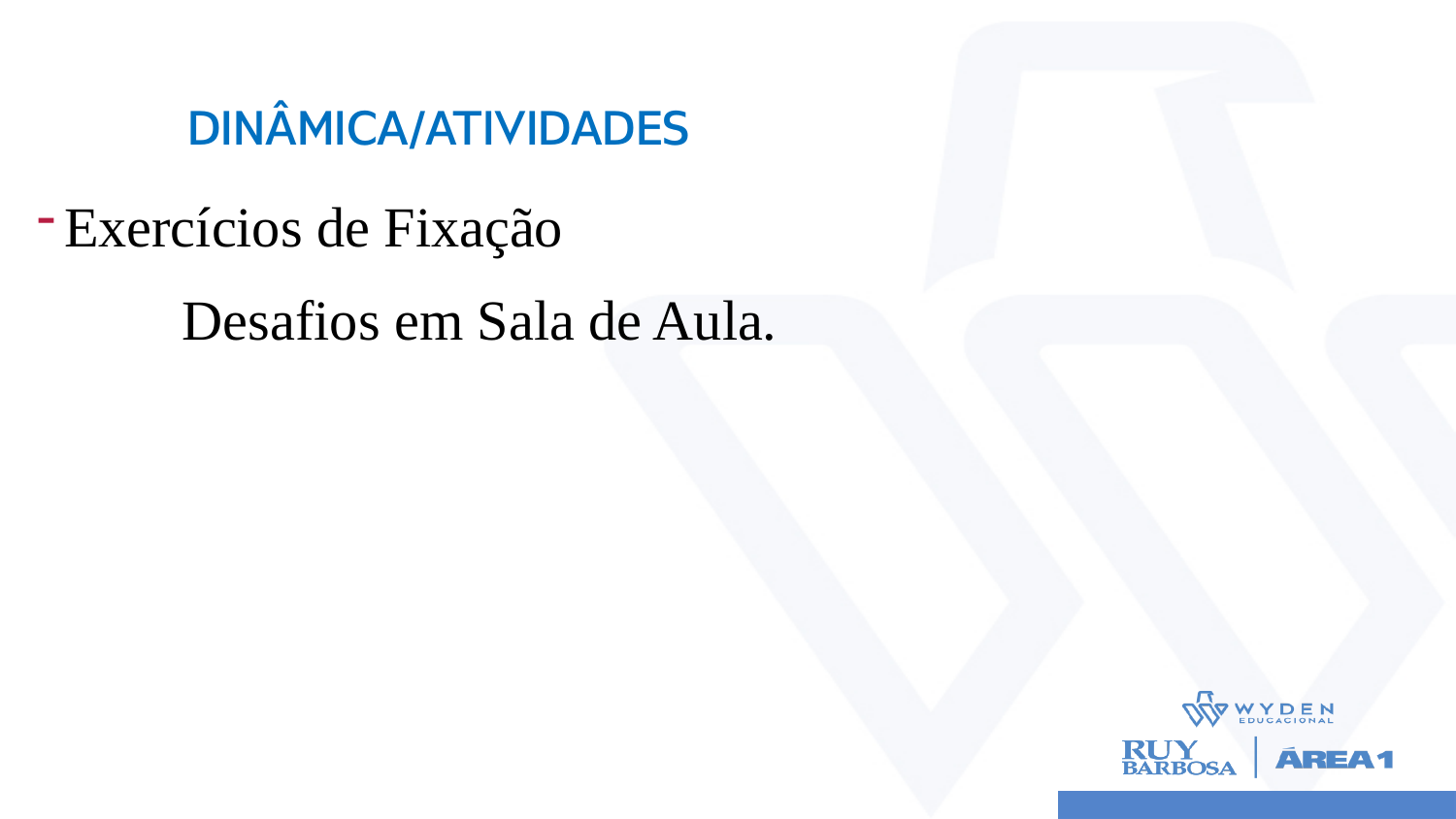

# Dinâmica/Atividades
Exercícios de Fixação
	Desafios em Sala de Aula.